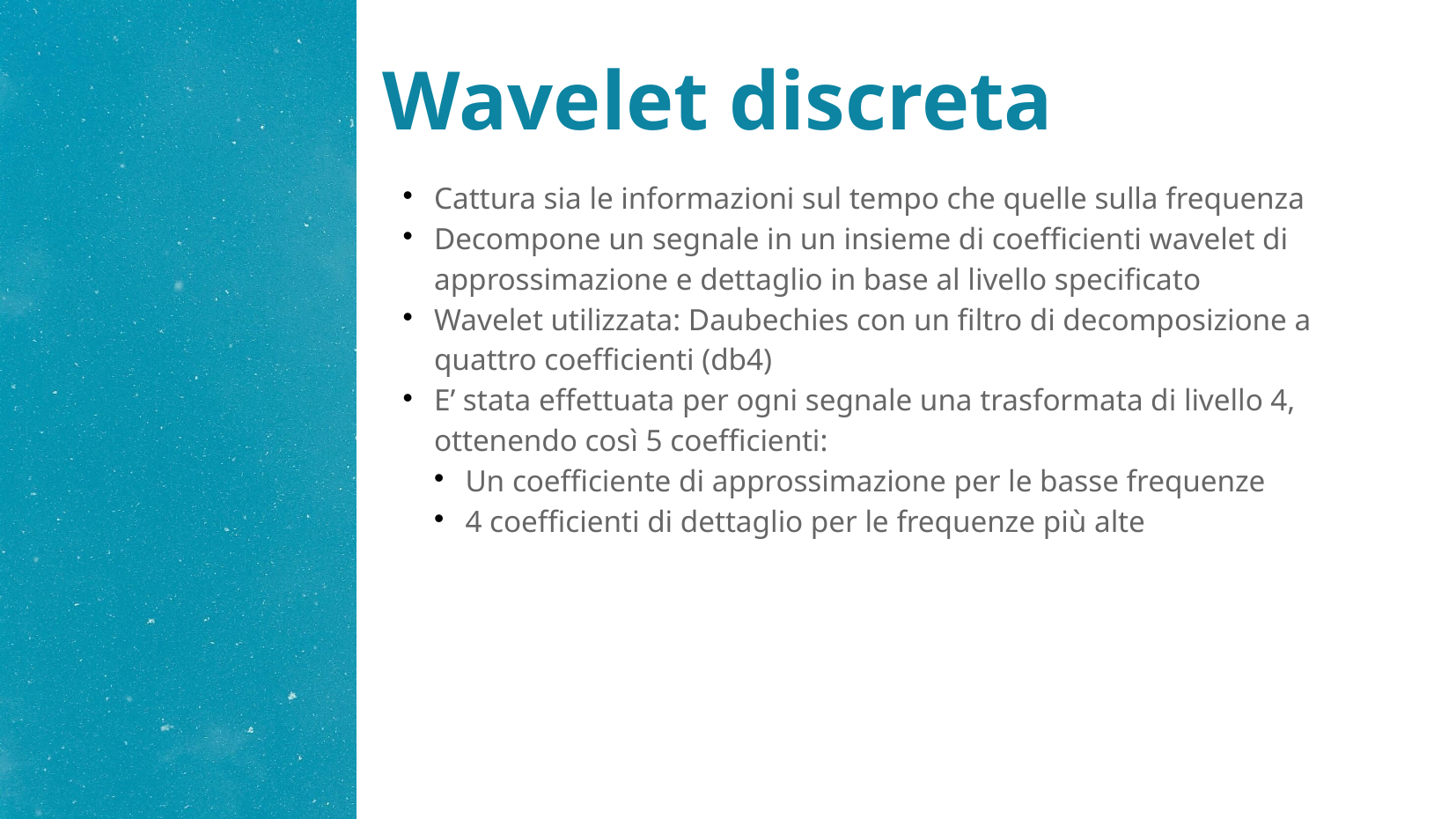

# Wavelet discreta
Cattura sia le informazioni sul tempo che quelle sulla frequenza
Decompone un segnale in un insieme di coefficienti wavelet di approssimazione e dettaglio in base al livello specificato
Wavelet utilizzata: Daubechies con un filtro di decomposizione a quattro coefficienti (db4)
E’ stata effettuata per ogni segnale una trasformata di livello 4, ottenendo così 5 coefficienti:
Un coefficiente di approssimazione per le basse frequenze
4 coefficienti di dettaglio per le frequenze più alte